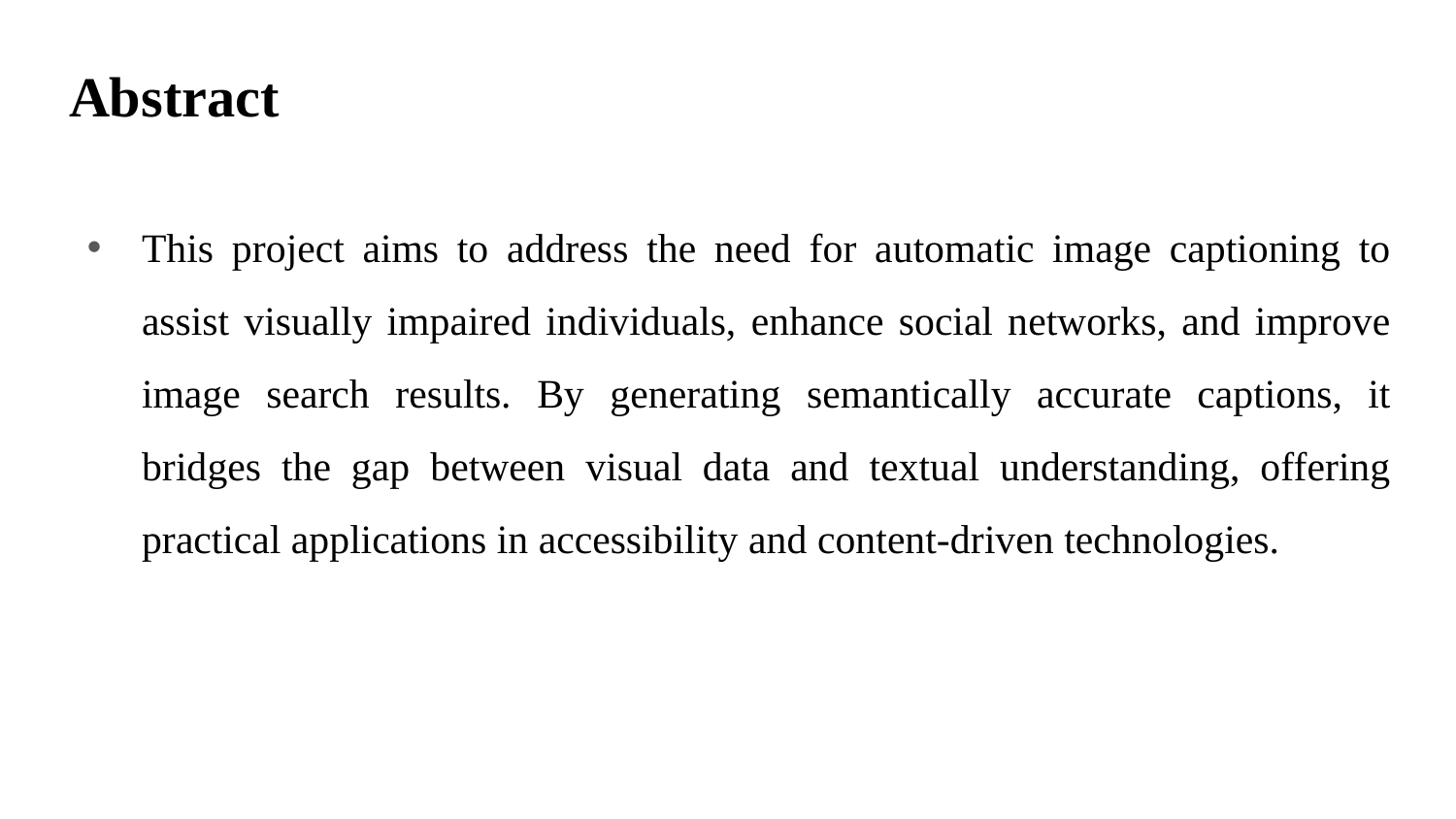

# Abstract
This project aims to address the need for automatic image captioning to assist visually impaired individuals, enhance social networks, and improve image search results. By generating semantically accurate captions, it bridges the gap between visual data and textual understanding, offering practical applications in accessibility and content-driven technologies.